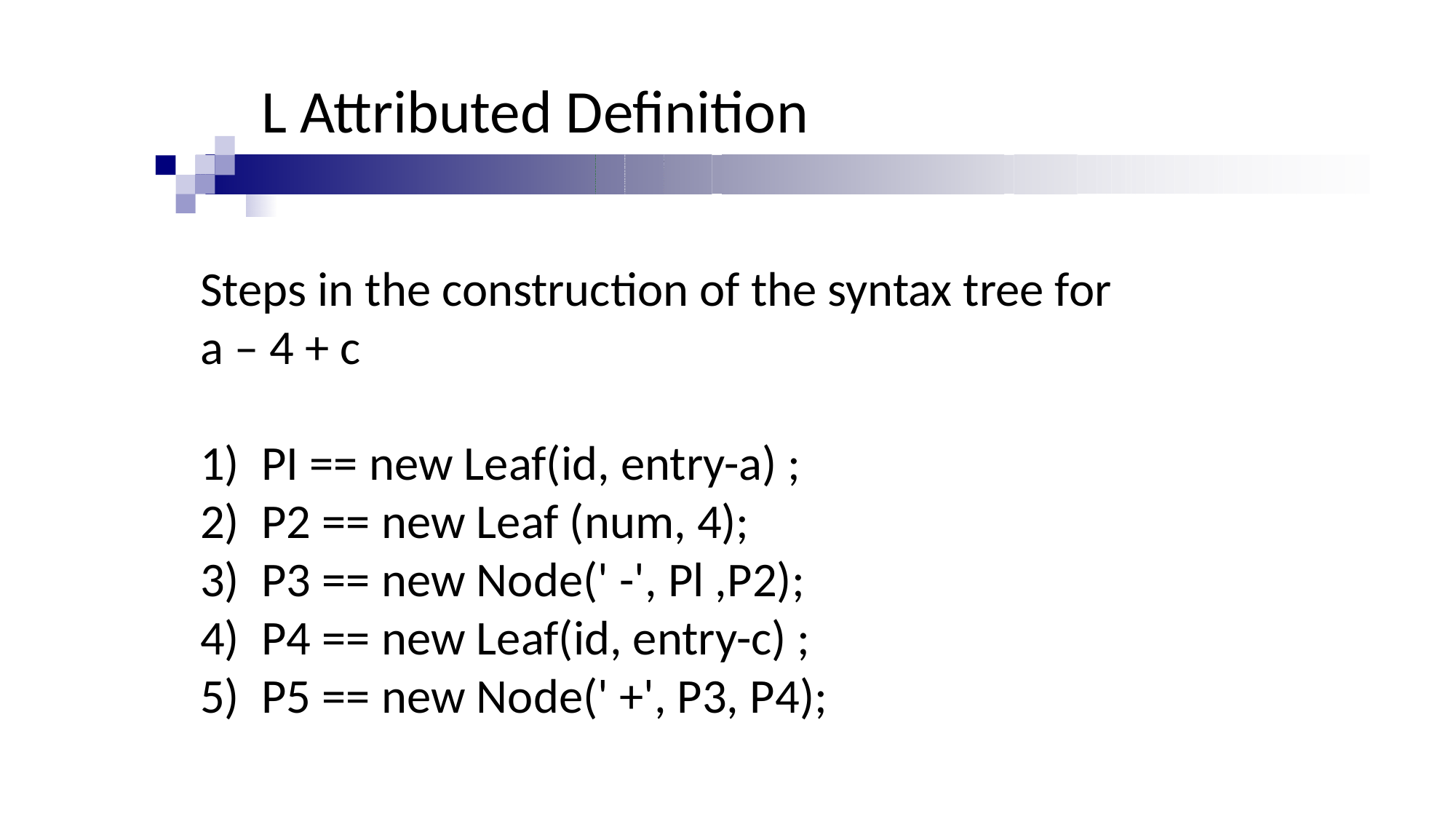

# L Attributed Definition

Steps in the construction of the syntax tree for
a – 4 + c

PI == new Leaf(id, entry-a) ;
P2 == new Leaf (num, 4);
P3 == new Node(' -', Pl ,P2);
P4 == new Leaf(id, entry-c) ;
P5 == new Node(' +', P3, P4);